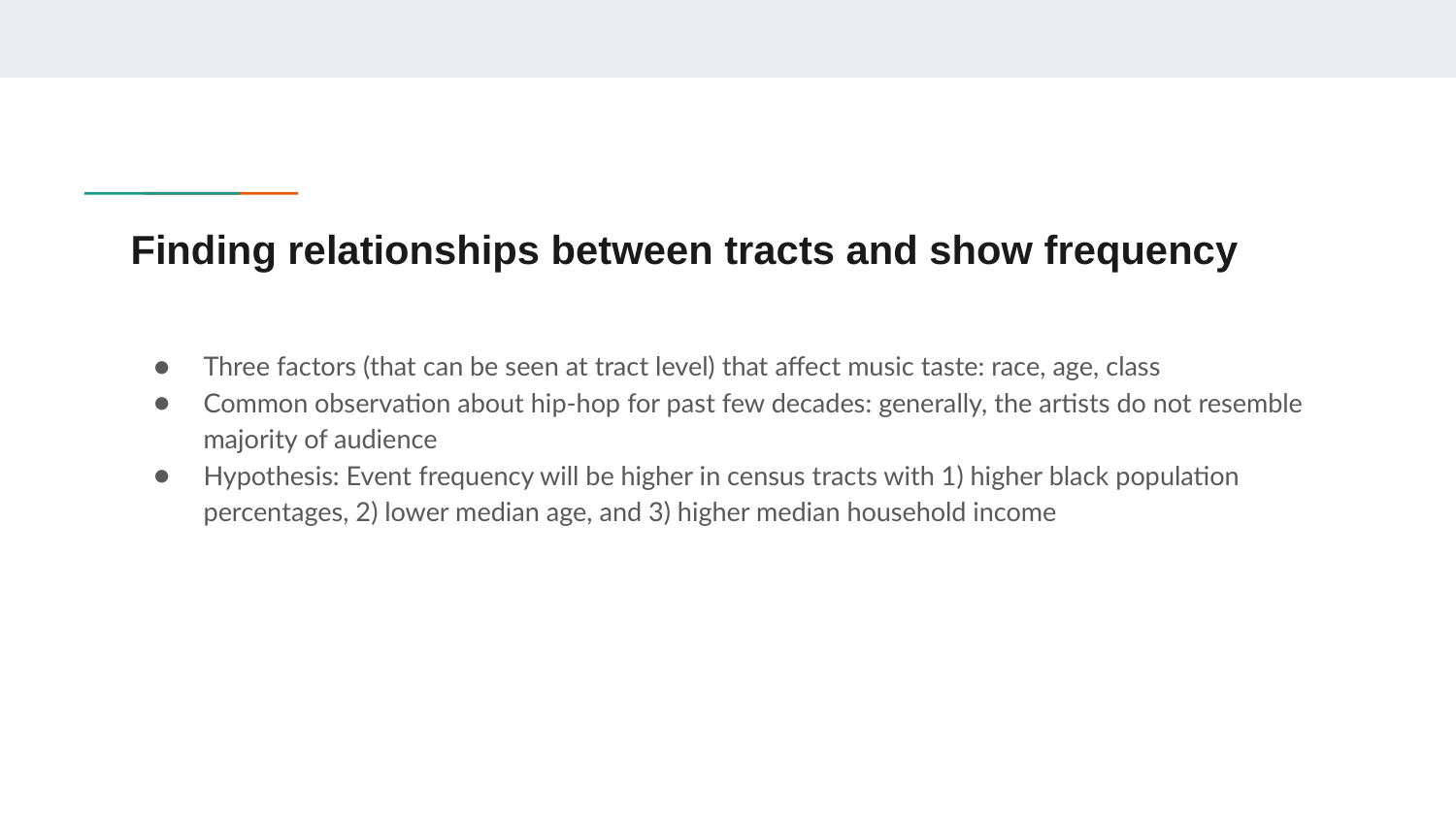

# Finding relationships between tracts and show frequency
Three factors (that can be seen at tract level) that affect music taste: race, age, class
Common observation about hip-hop for past few decades: generally, the artists do not resemble majority of audience
Hypothesis: Event frequency will be higher in census tracts with 1) higher black population percentages, 2) lower median age, and 3) higher median household income